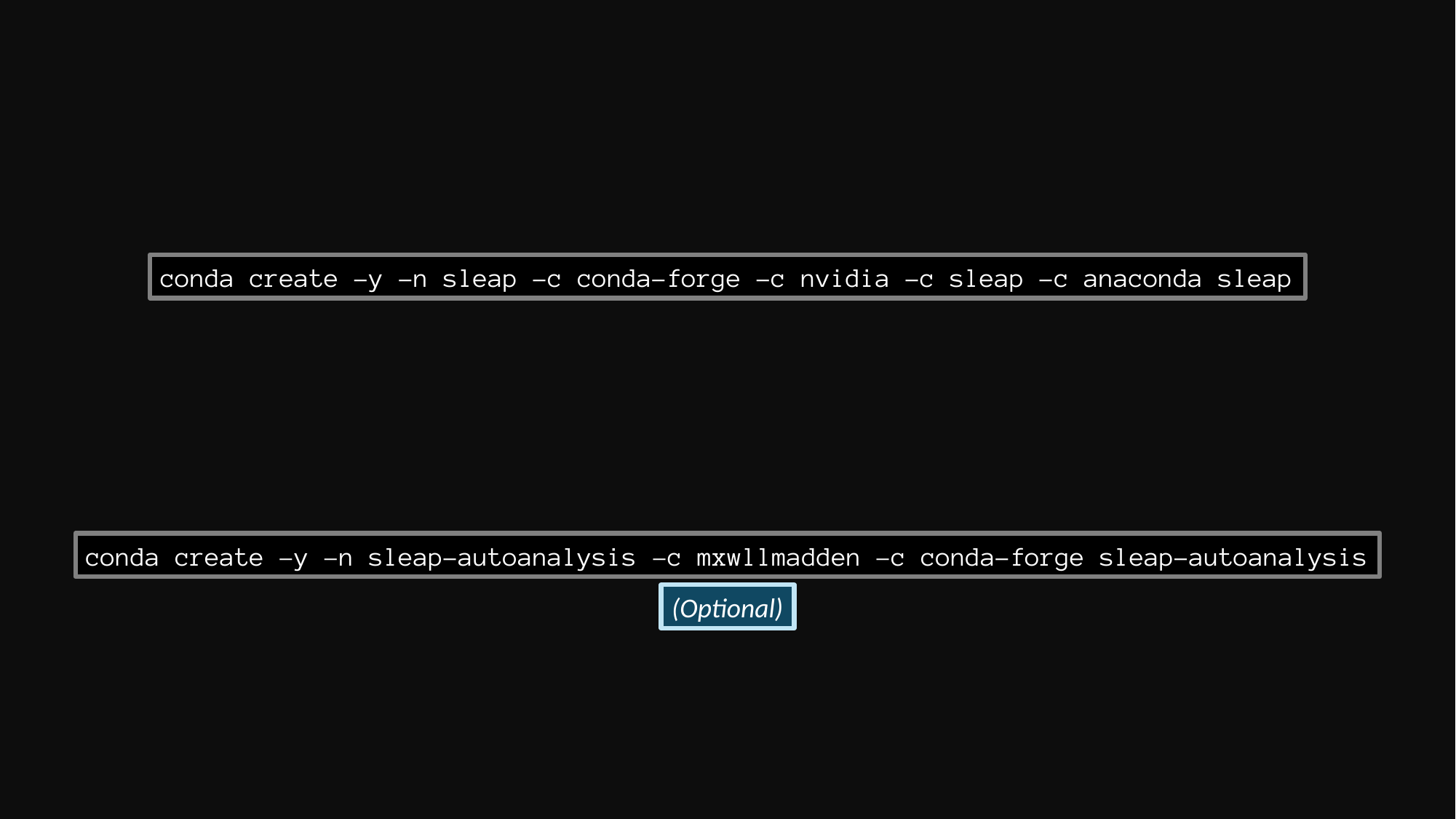

conda create -y -n sleap -c conda-forge -c nvidia -c sleap -c anaconda sleap
conda create –y –n sleap-autoanalysis –c mxwllmadden –c conda-forge sleap-autoanalysis
(Optional)